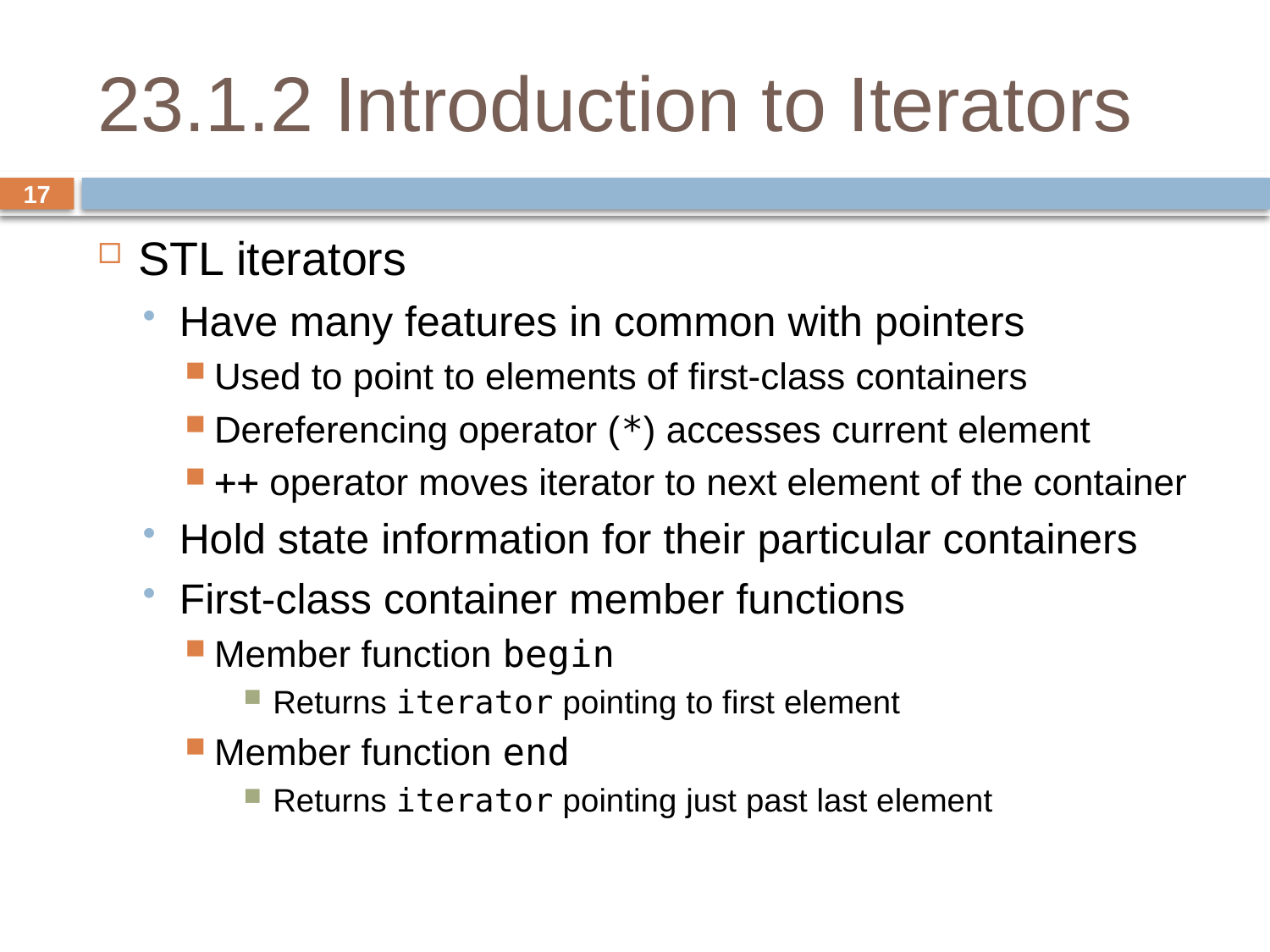

# 23.1.2 Introduction to Iterators
STL iterators
Have many features in common with pointers
Used to point to elements of first-class containers
Dereferencing operator (*) accesses current element
++ operator moves iterator to next element of the container
Hold state information for their particular containers
First-class container member functions
Member function begin
Returns iterator pointing to first element
Member function end
Returns iterator pointing just past last element
17